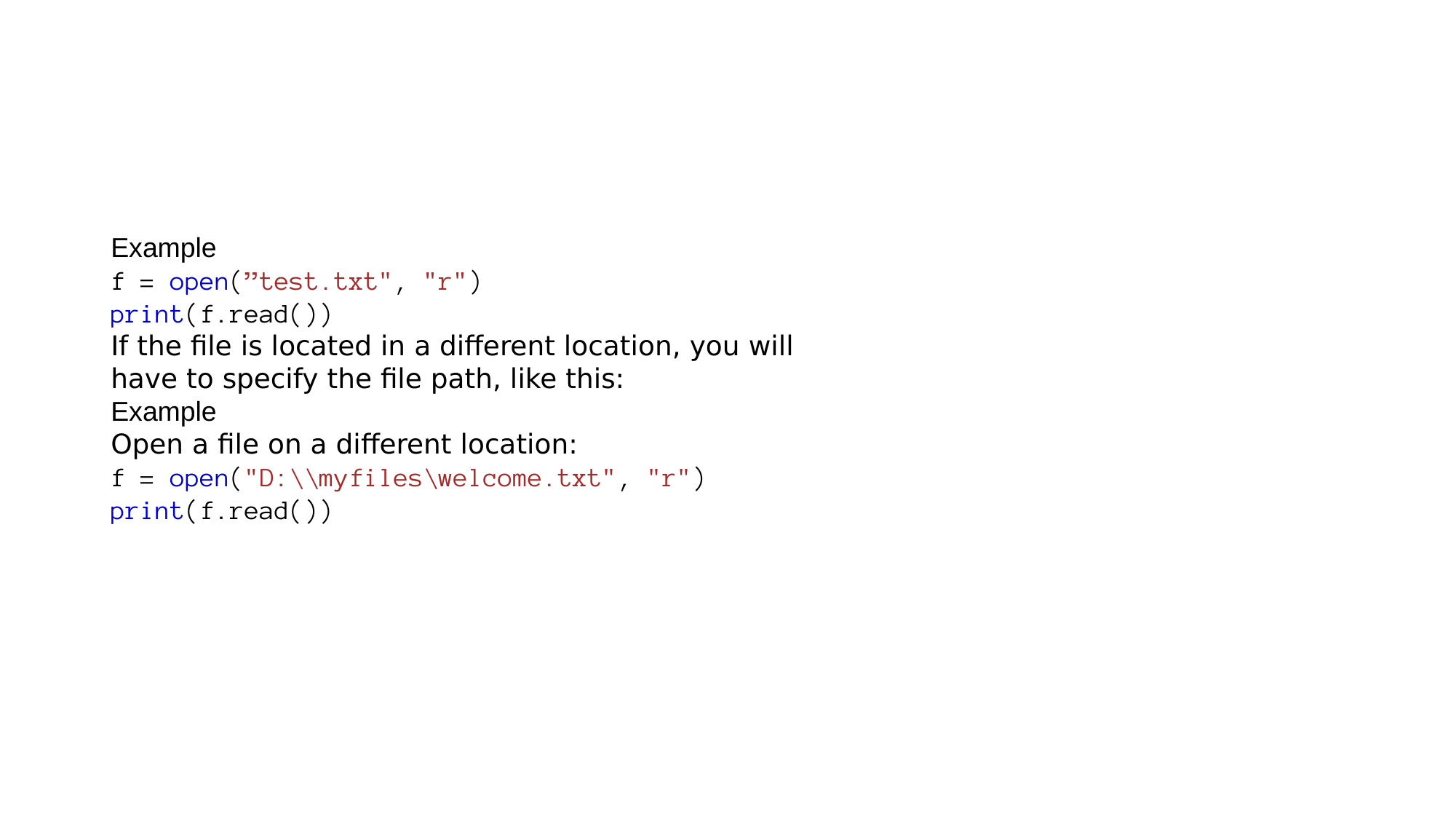

#
Example
f = open(”test.txt", "r")
print(f.read())
If the file is located in a different location, you will have to specify the file path, like this:
Example
Open a file on a different location:
f = open("D:\\myfiles\welcome.txt", "r")
print(f.read())